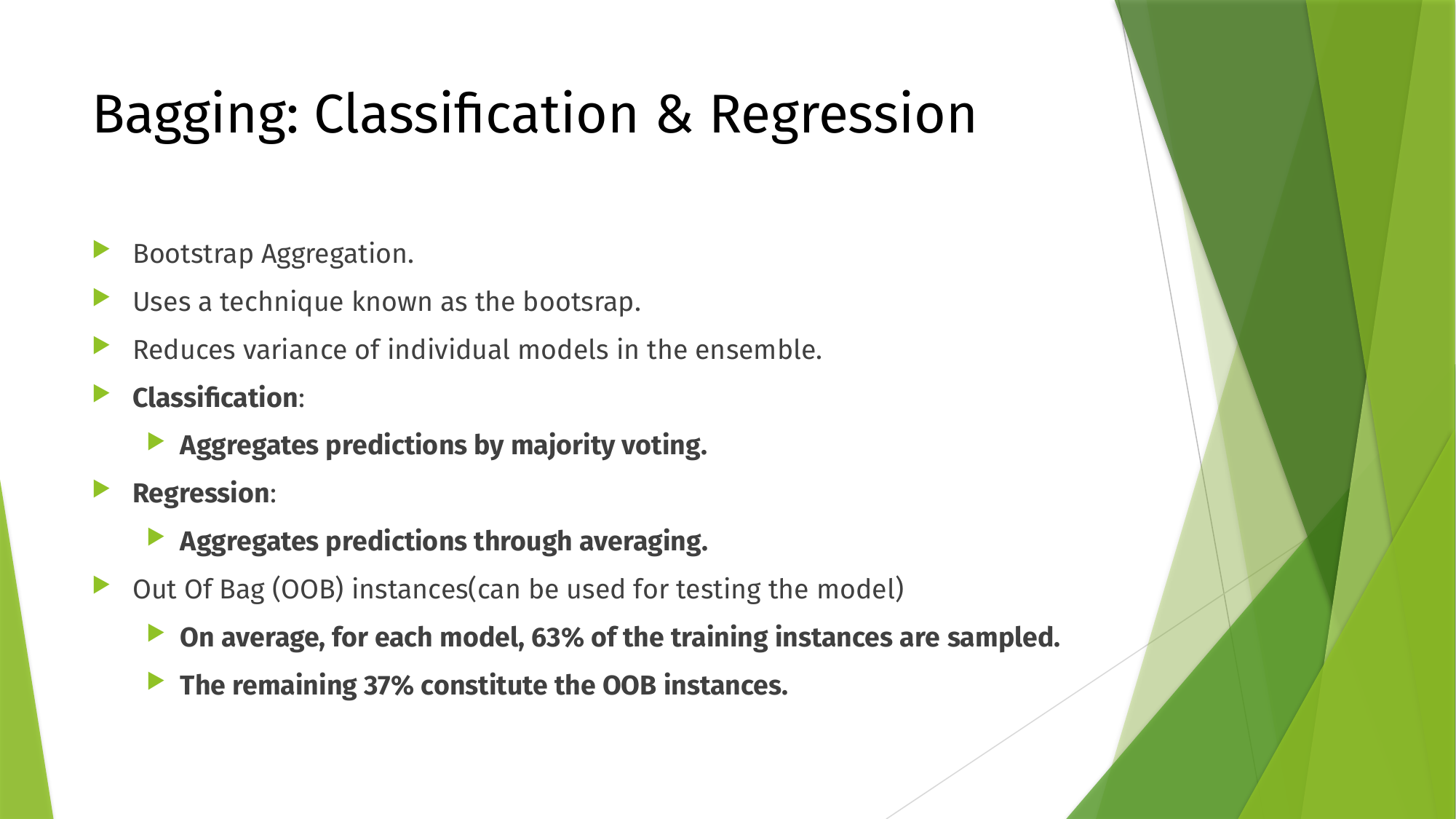

# Bagging: Classification & Regression
Bootstrap Aggregation.
Uses a technique known as the bootsrap.
Reduces variance of individual models in the ensemble.
Classification:
Aggregates predictions by majority voting.
Regression:
Aggregates predictions through averaging.
Out Of Bag (OOB) instances(can be used for testing the model)
On average, for each model, 63% of the training instances are sampled.
The remaining 37% constitute the OOB instances.